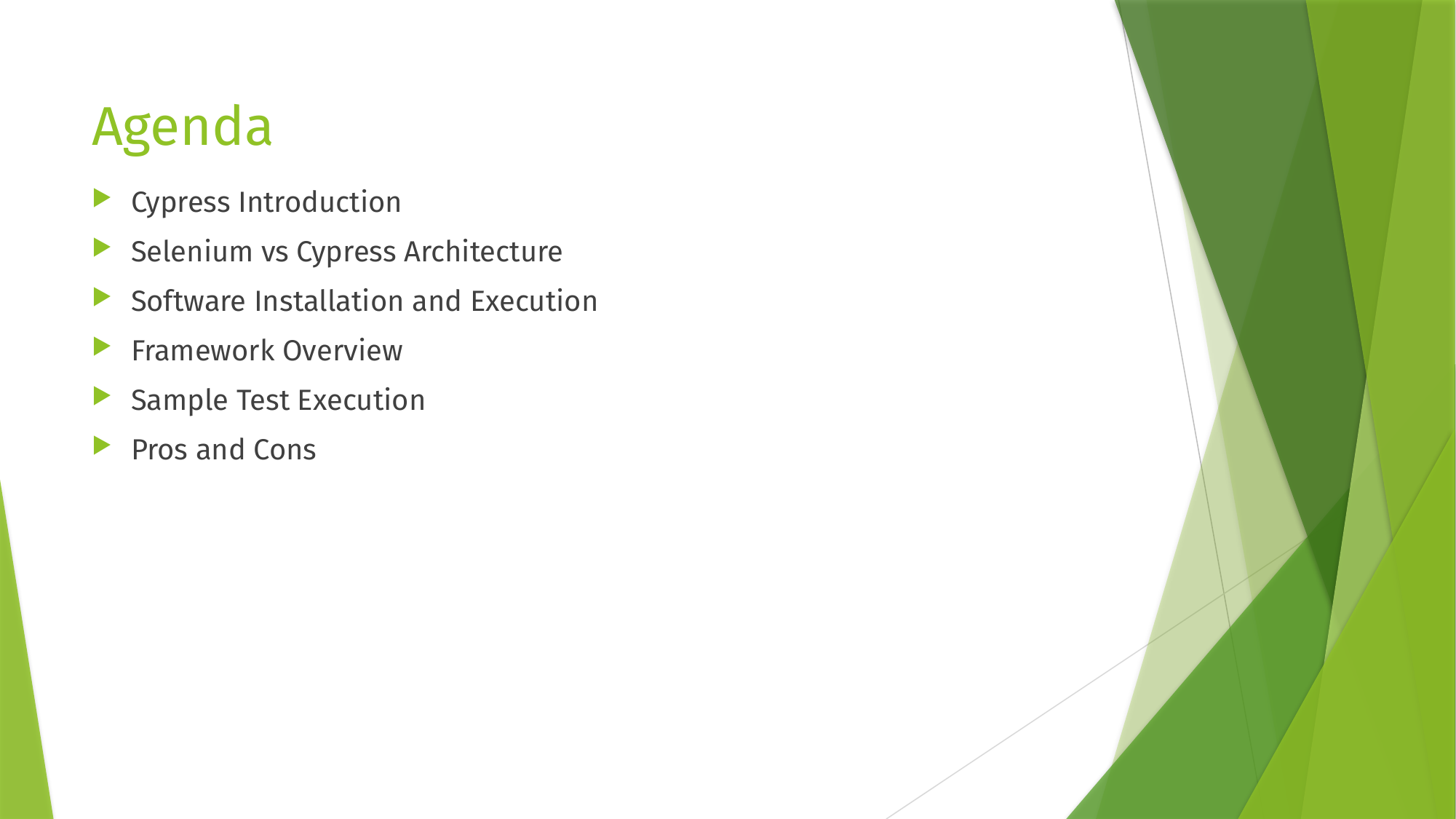

# Agenda
Cypress Introduction
Selenium vs Cypress Architecture
Software Installation and Execution
Framework Overview
Sample Test Execution
Pros and Cons